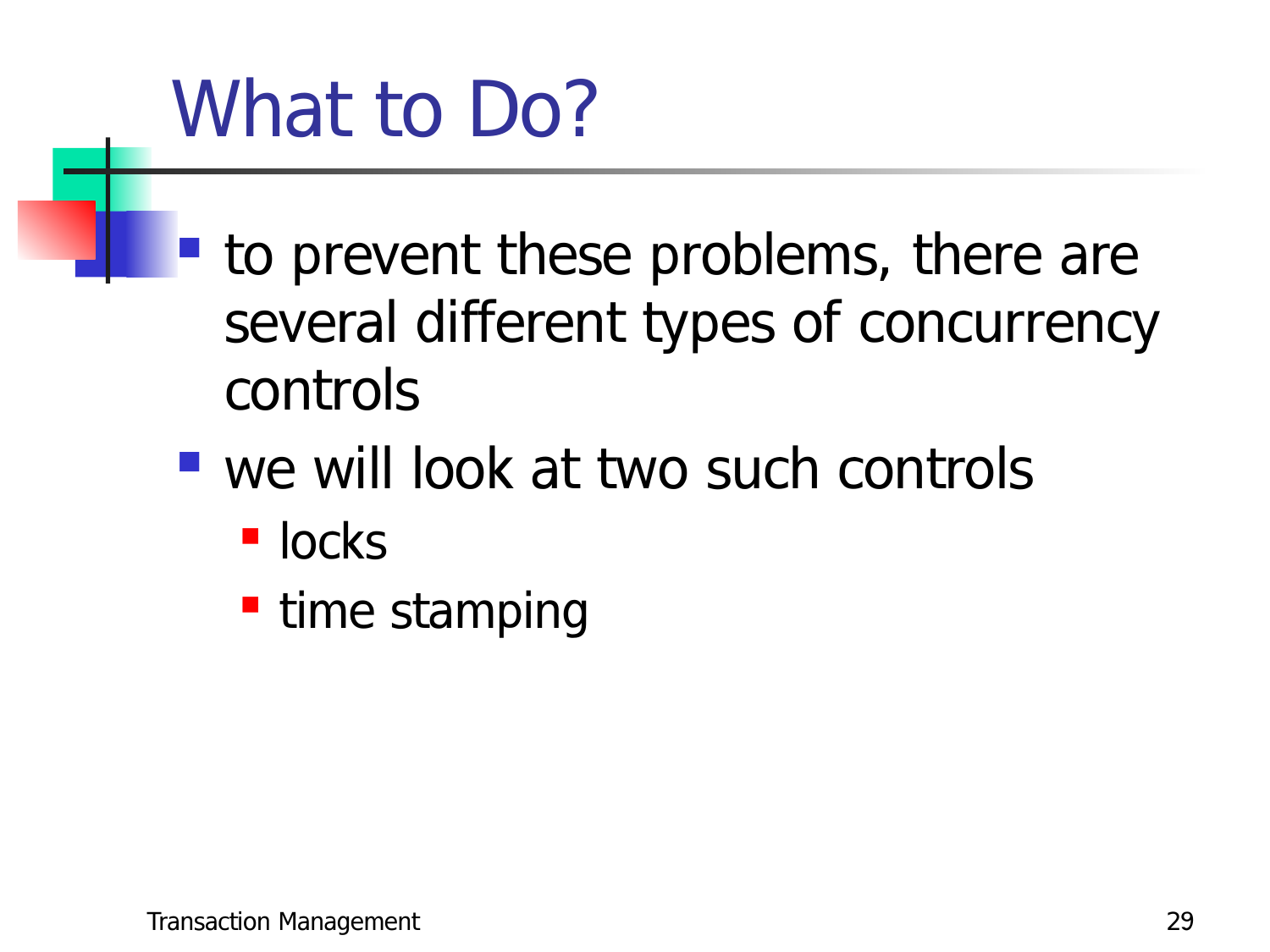

# What to Do?
to prevent these problems, there are several different types of concurrency controls
we will look at two such controls
locks
time stamping
Transaction Management
29